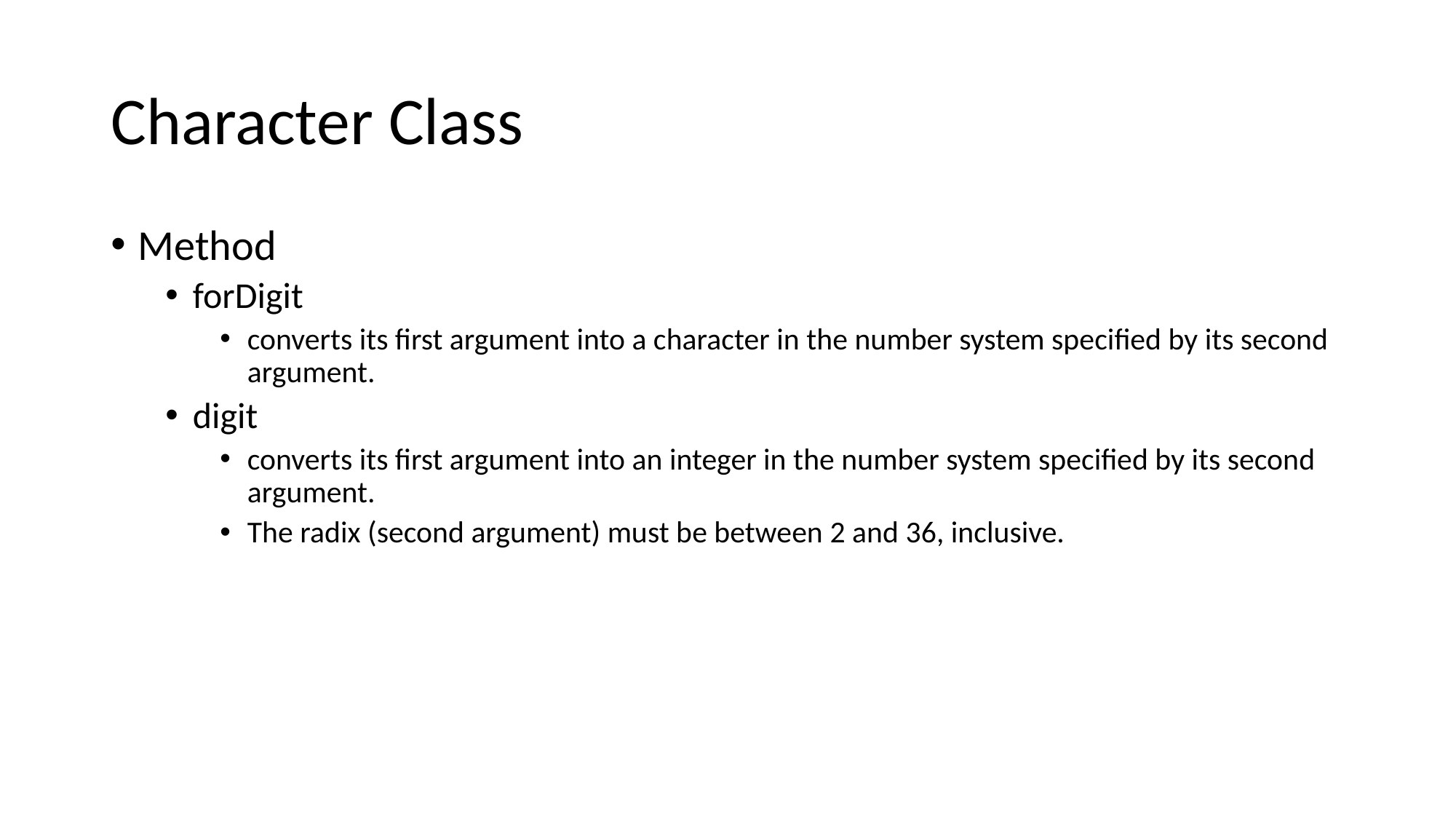

# Character Class
Method
forDigit
converts its first argument into a character in the number system specified by its second argument.
digit
converts its first argument into an integer in the number system specified by its second argument.
The radix (second argument) must be between 2 and 36, inclusive.